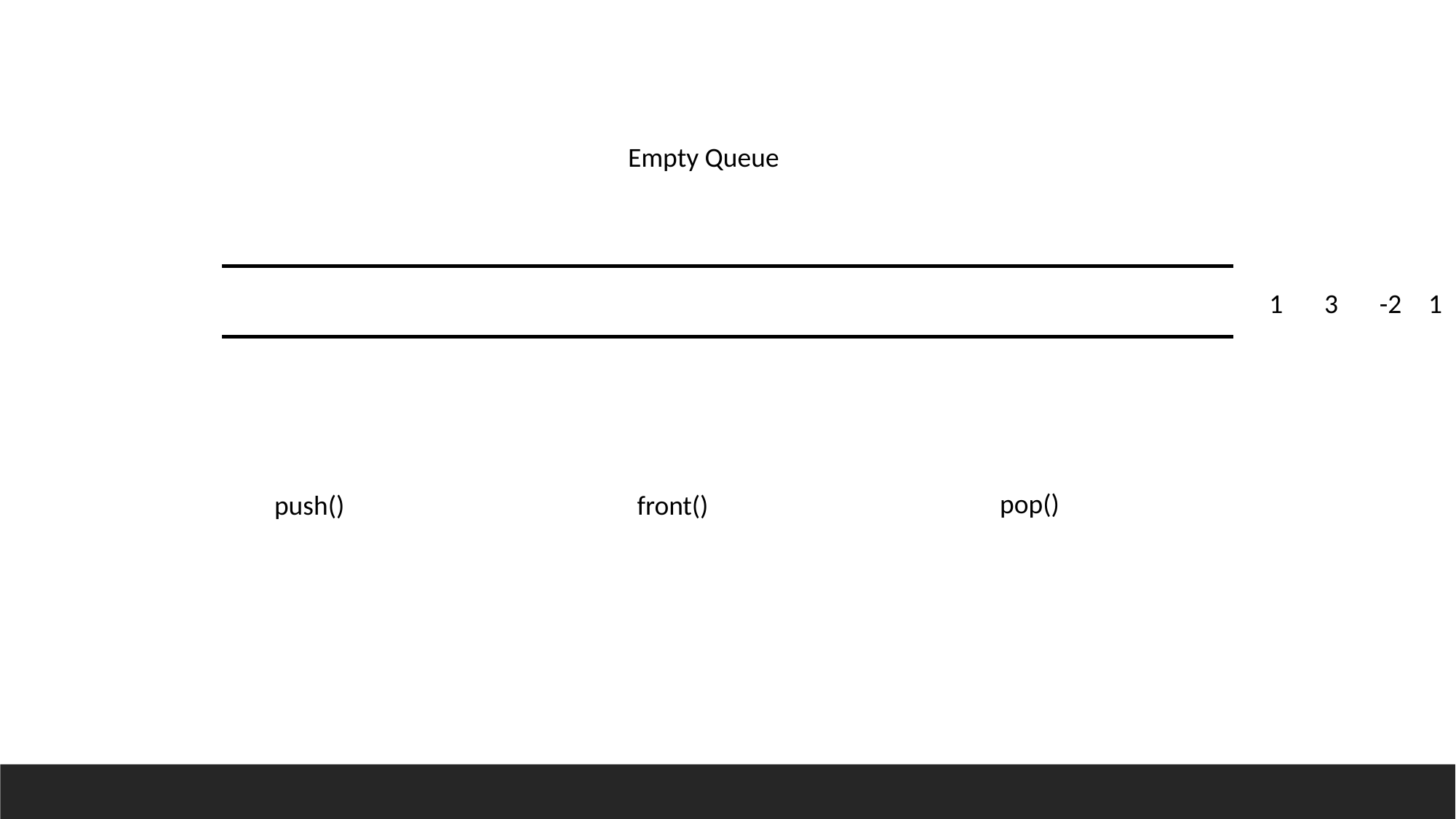

Empty Queue
1
3
-2
1
pop()
push()
front()